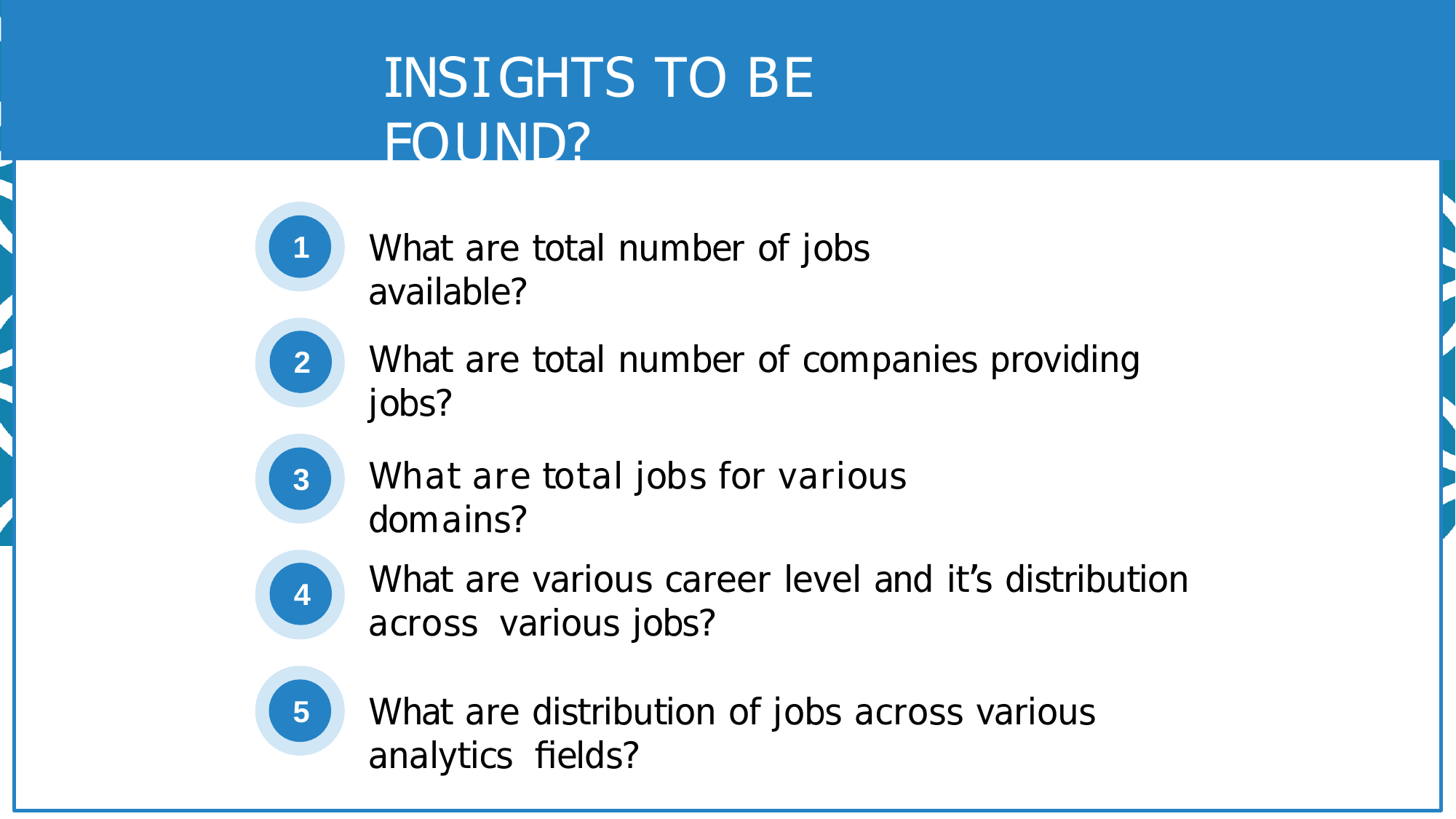

# INSIGHTS TO BE FOUND?
What are total number of jobs available?
1

What are total number of companies providing jobs?
2

What are total jobs for various domains?
3

What are various career level and it’s distribution across  various jobs?
4

What are distribution of jobs across various analytics  fields?
5